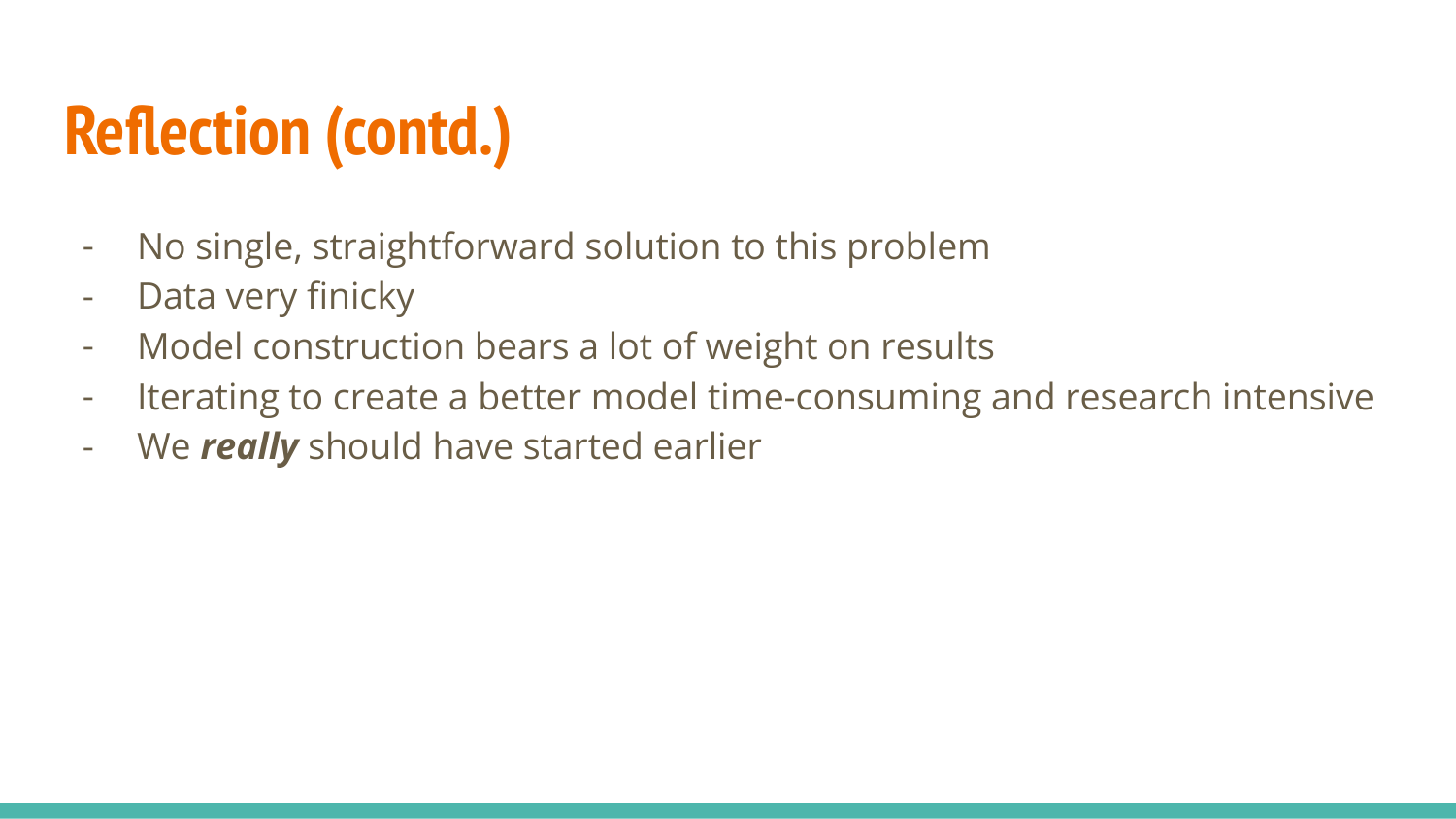

# Reflection (contd.)
No single, straightforward solution to this problem
Data very finicky
Model construction bears a lot of weight on results
Iterating to create a better model time-consuming and research intensive
We really should have started earlier